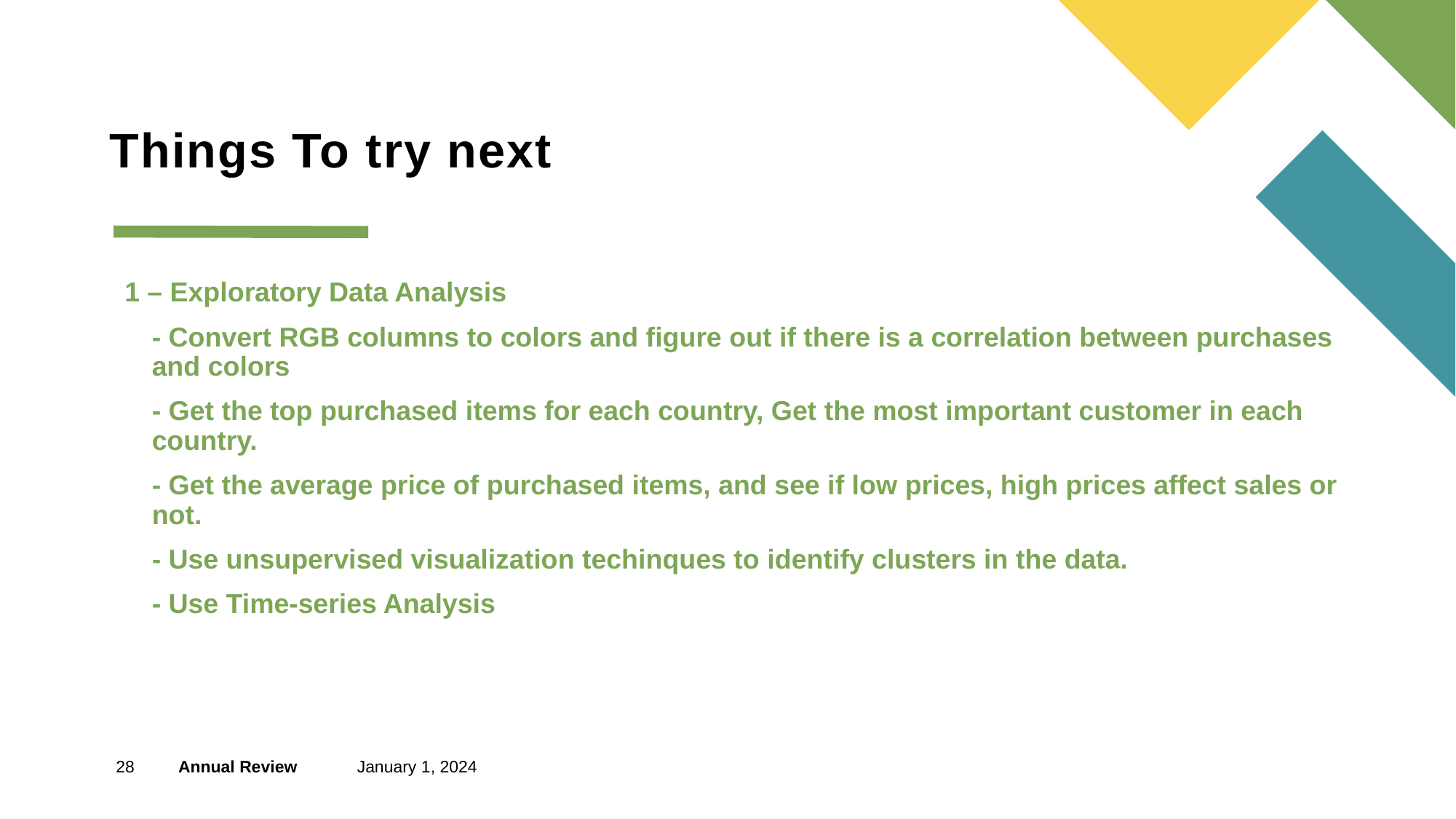

# Things To try next
1 – Exploratory Data Analysis
	- Convert RGB columns to colors and figure out if there is a correlation between purchases and colors
	- Get the top purchased items for each country, Get the most important customer in each country.
	- Get the average price of purchased items, and see if low prices, high prices affect sales or not.
	- Use unsupervised visualization techinques to identify clusters in the data.
	- Use Time-series Analysis
   440                     2426
28
Annual Review
January 1, 2024